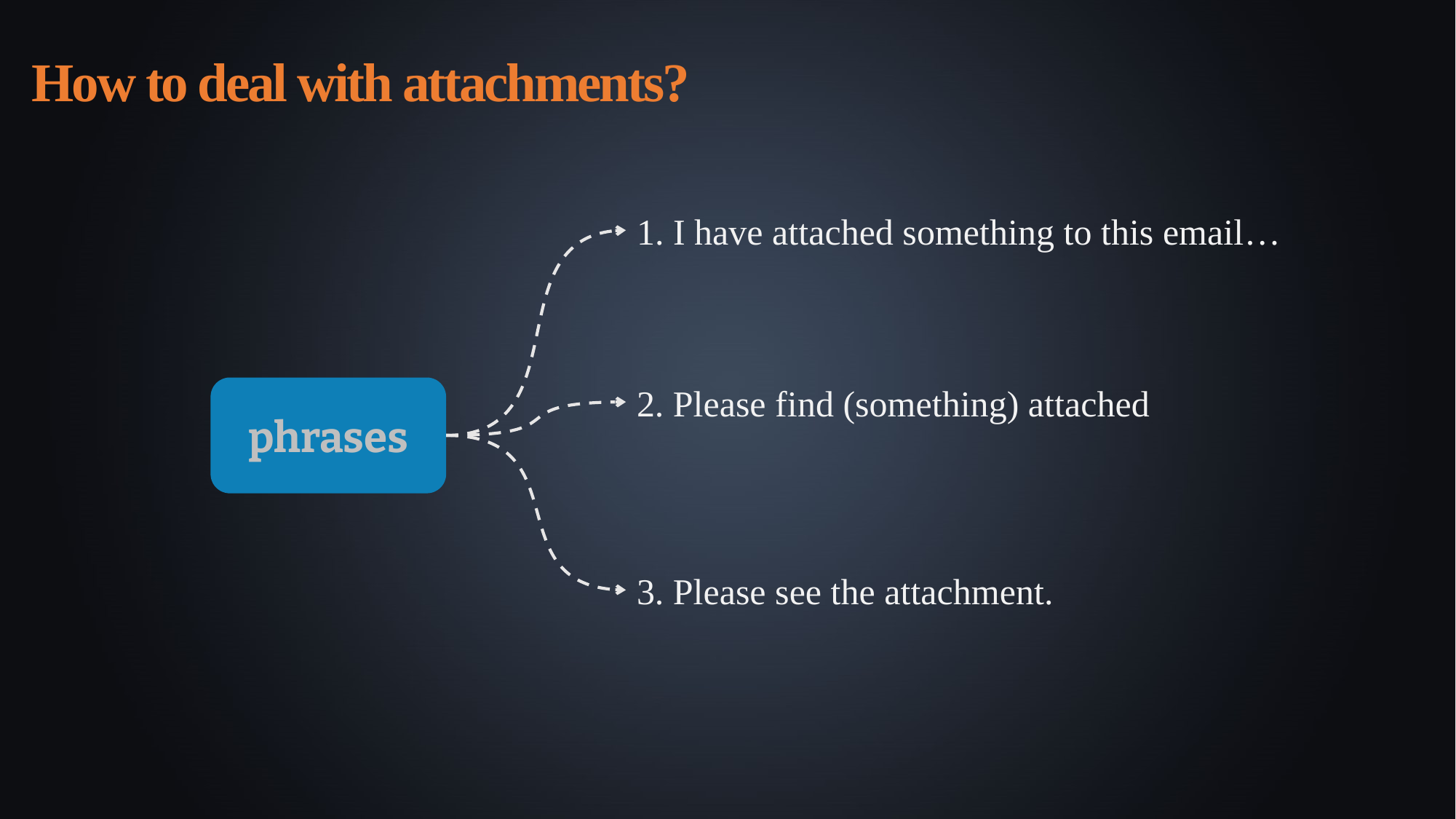

How to deal with attachments?
1. I have attached something to this email…
2. Please find (something) attached
phrases
3. Please see the attachment.